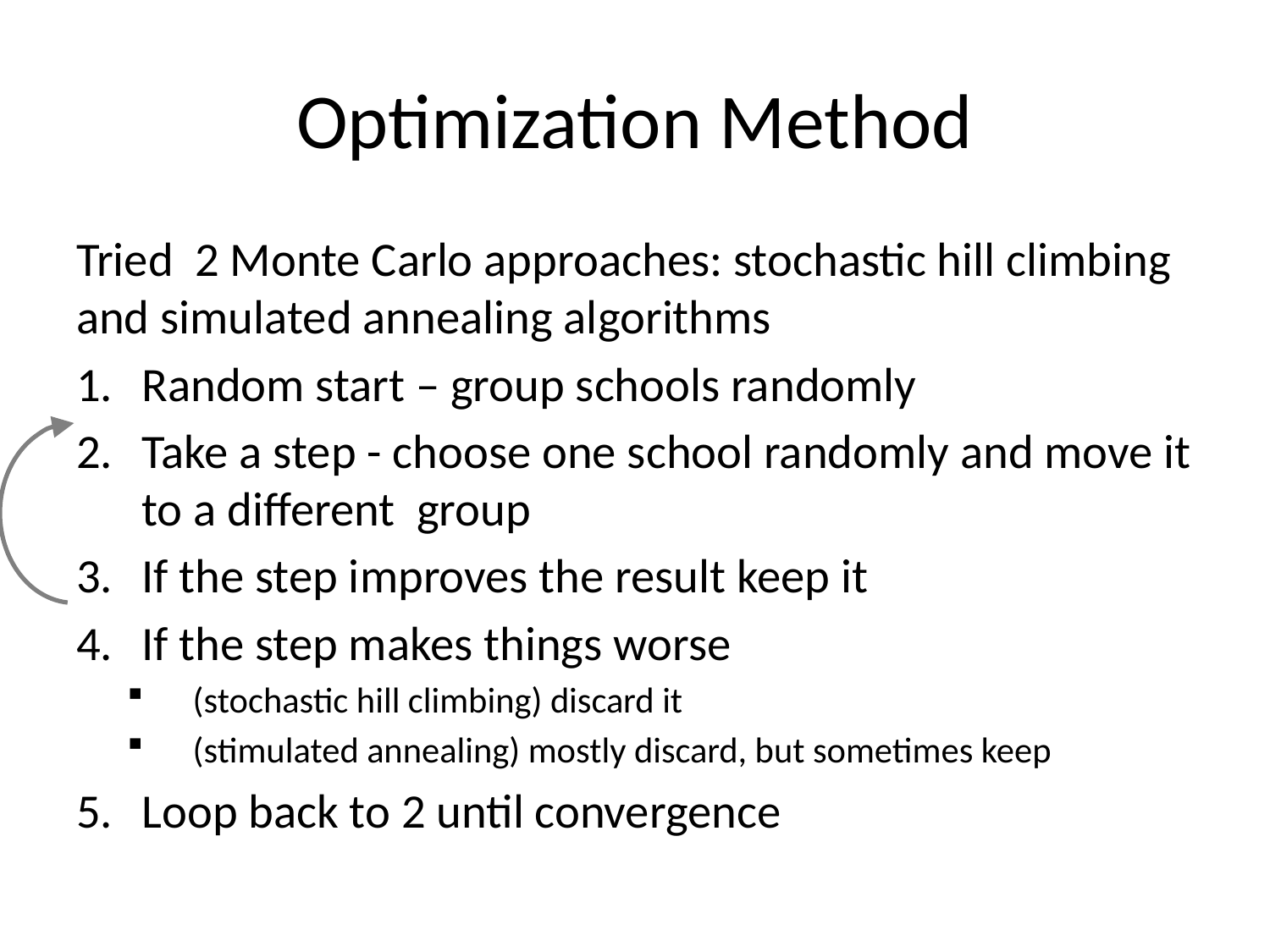

# Optimization Method
Tried  2 Monte Carlo approaches: stochastic hill climbing and simulated annealing algorithms
Random start – group schools randomly
Take a step - choose one school randomly and move it to a different  group
If the step improves the result keep it
If the step makes things worse
(stochastic hill climbing) discard it
(stimulated annealing) mostly discard, but sometimes keep
Loop back to 2 until convergence